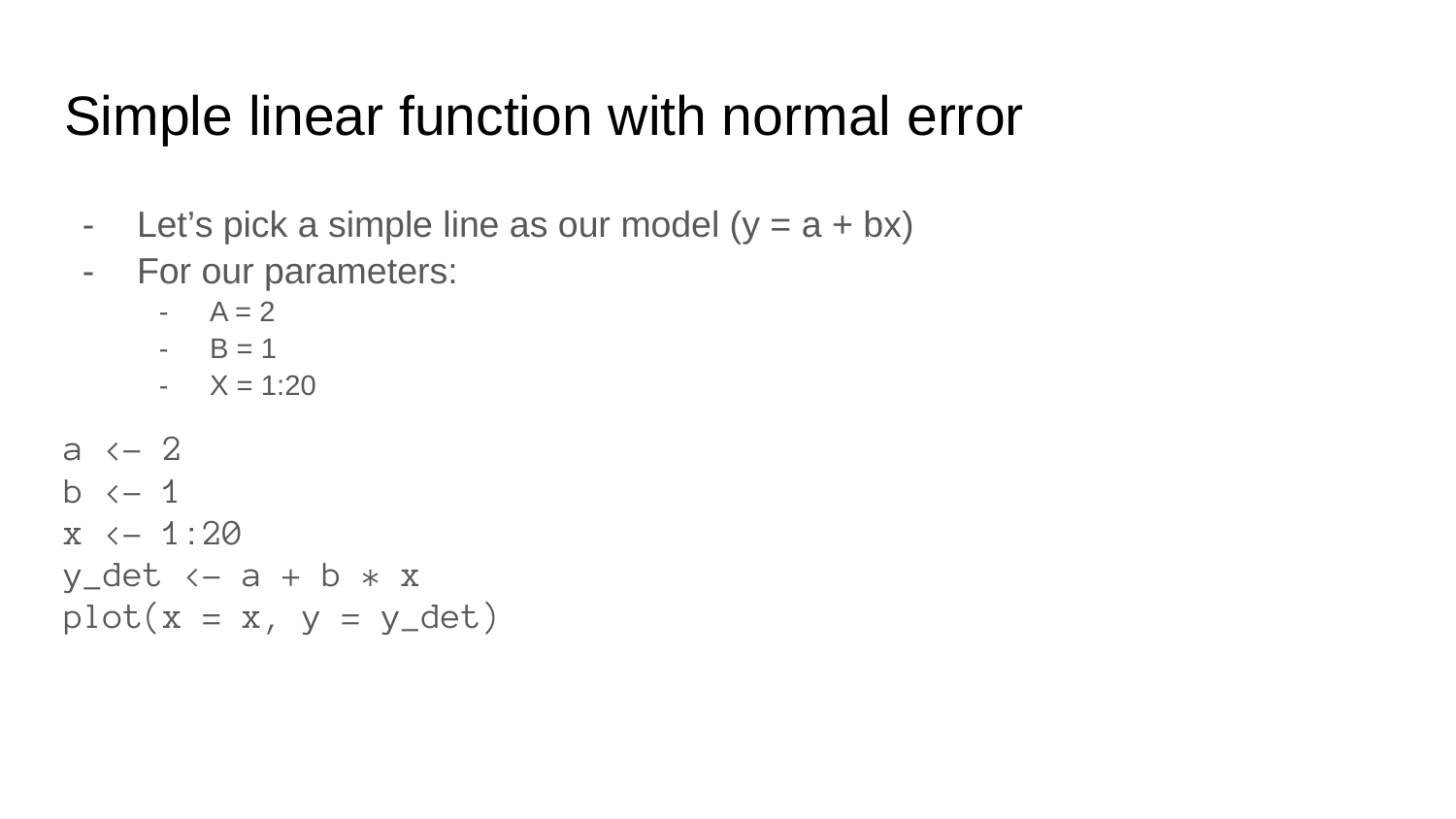

# Simple linear function with normal error
Let’s pick a simple line as our model (y = a + bx)
For our parameters:
A = 2
B = 1
X = 1:20
a <- 2
b <- 1
x <- 1:20
y_det <- a + b * x
plot(x = x, y = y_det)